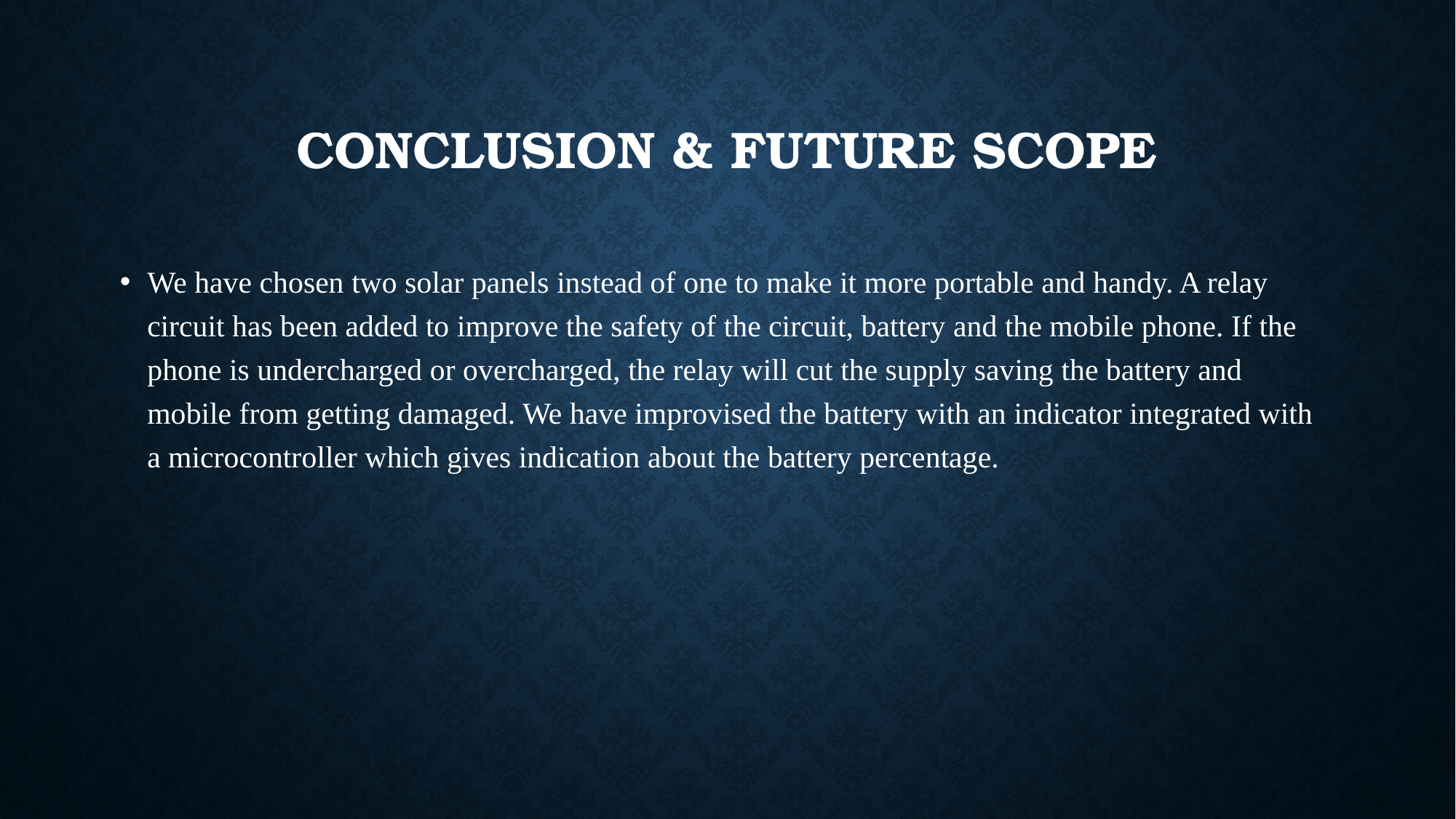

# Conclusion & future scope
We have chosen two solar panels instead of one to make it more portable and handy. A relay circuit has been added to improve the safety of the circuit, battery and the mobile phone. If the phone is undercharged or overcharged, the relay will cut the supply saving the battery and mobile from getting damaged. We have improvised the battery with an indicator integrated with a microcontroller which gives indication about the battery percentage.